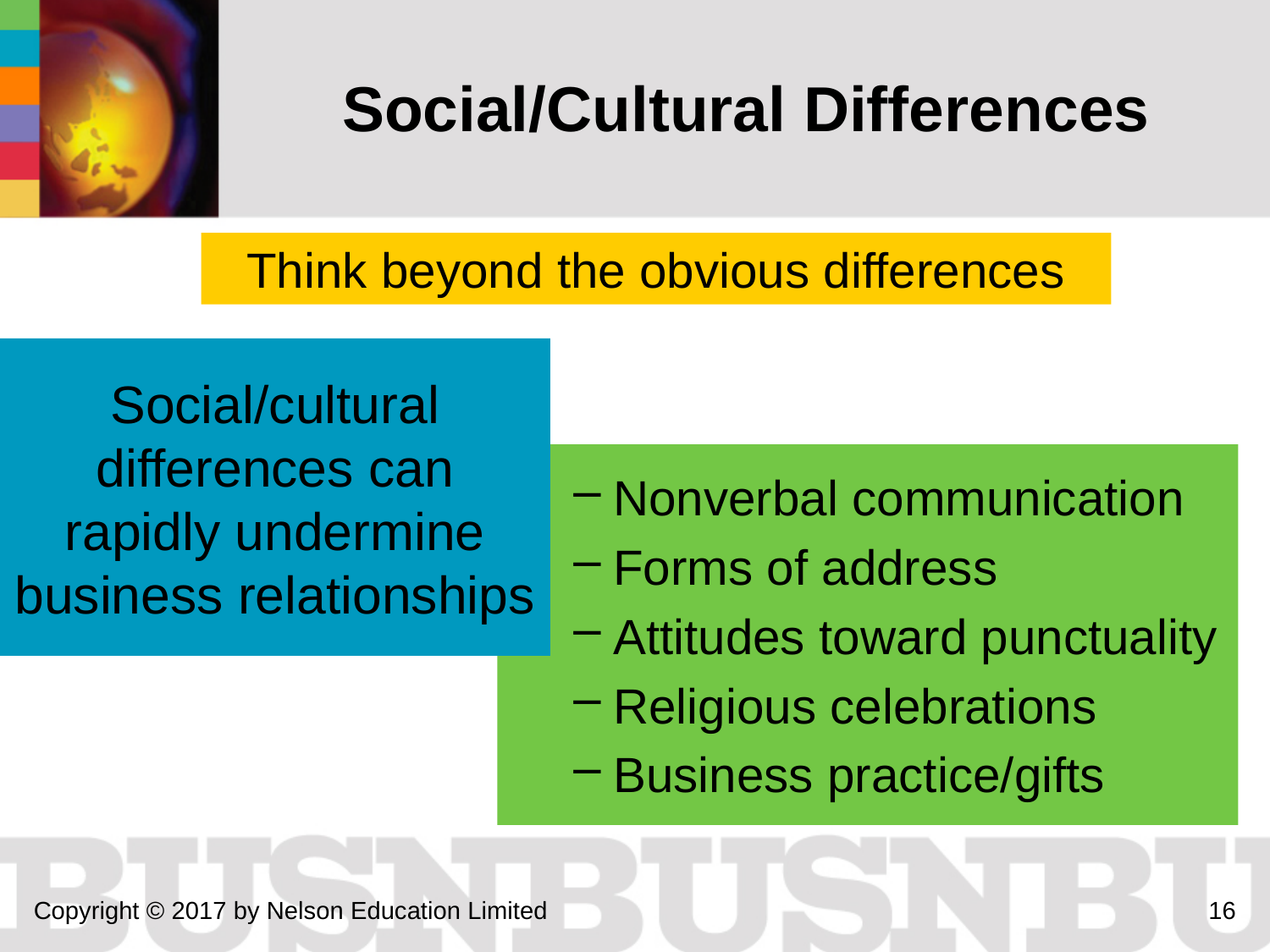

# Social/Cultural Differences
Think beyond the obvious differences
Social/cultural differences can rapidly undermine business relationships
Nonverbal communication
Forms of address
Attitudes toward punctuality
Religious celebrations
Business practice/gifts
Copyright © 2017 by Nelson Education Limited
16